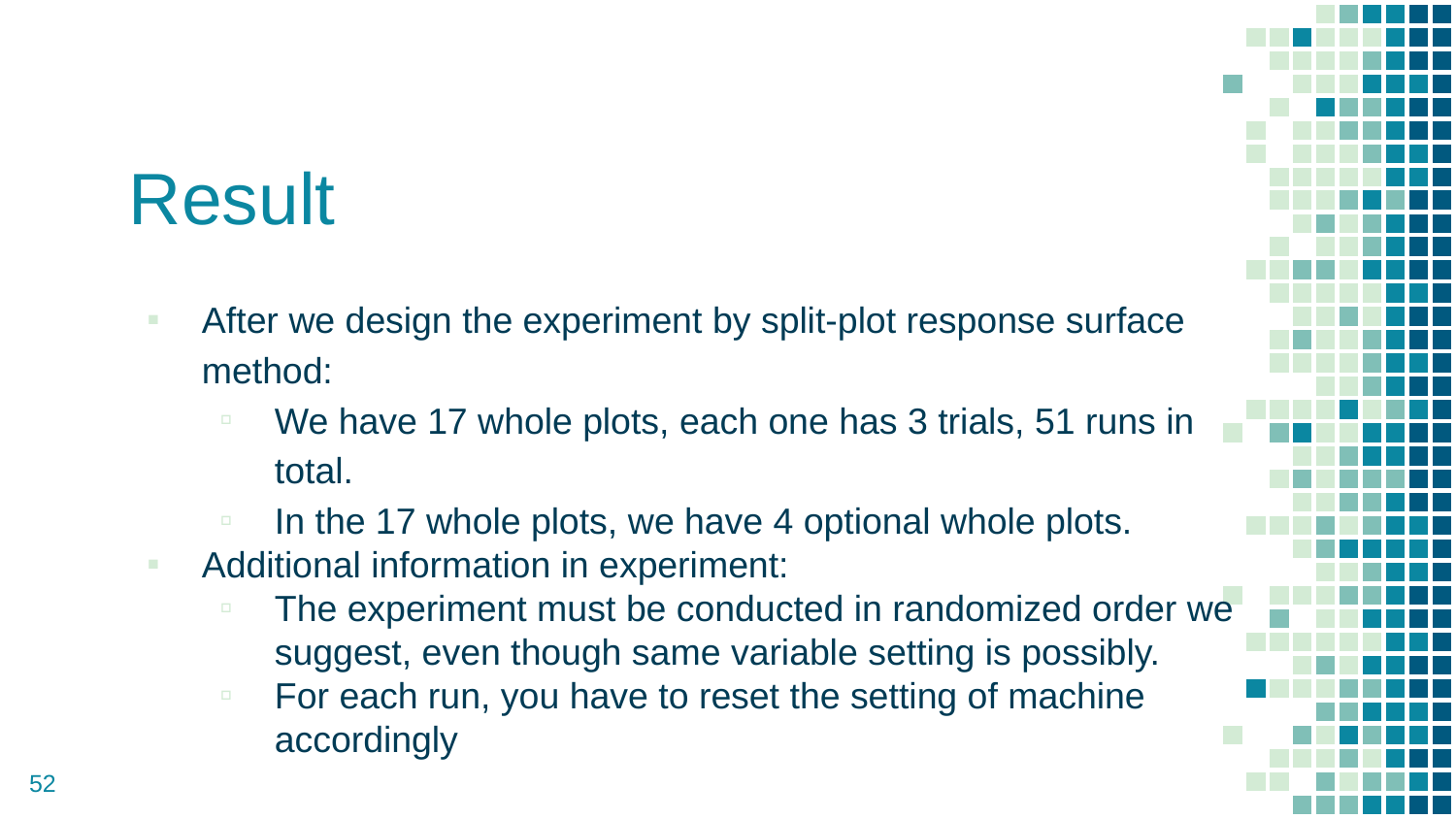

# Result
After we design the experiment by split-plot response surface method:
We have 17 whole plots, each one has 3 trials, 51 runs in total.
In the 17 whole plots, we have 4 optional whole plots.
Additional information in experiment:
The experiment must be conducted in randomized order we suggest, even though same variable setting is possibly.
For each run, you have to reset the setting of machine accordingly
52